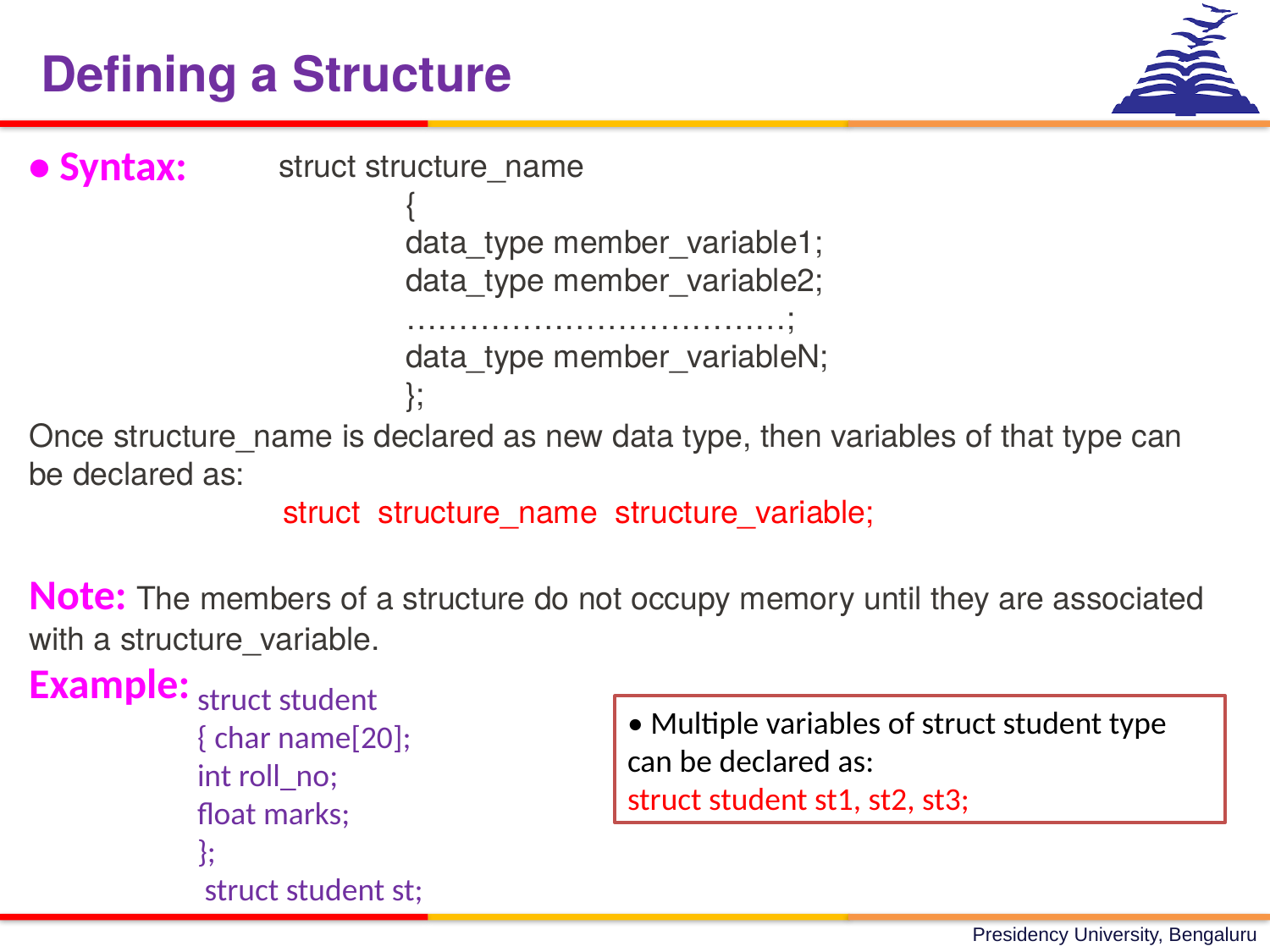

Defining a Structure
• Syntax:

Once structure_name is declared as new data type, then variables of that type can be declared as:
 		struct  structure_name  structure_variable;

Note: The members of a structure do not occupy memory until they are associated with a structure_variable.
Example:

struct structure_name
	{
	data_type member_variable1;
	data_type member_variable2;
	………………………………;
	data_type member_variableN;
	};

struct student
{ char name[20];
int roll_no;
float marks;
};
 struct student st;
• Multiple variables of struct student type can be declared as:
struct student st1, st2, st3;